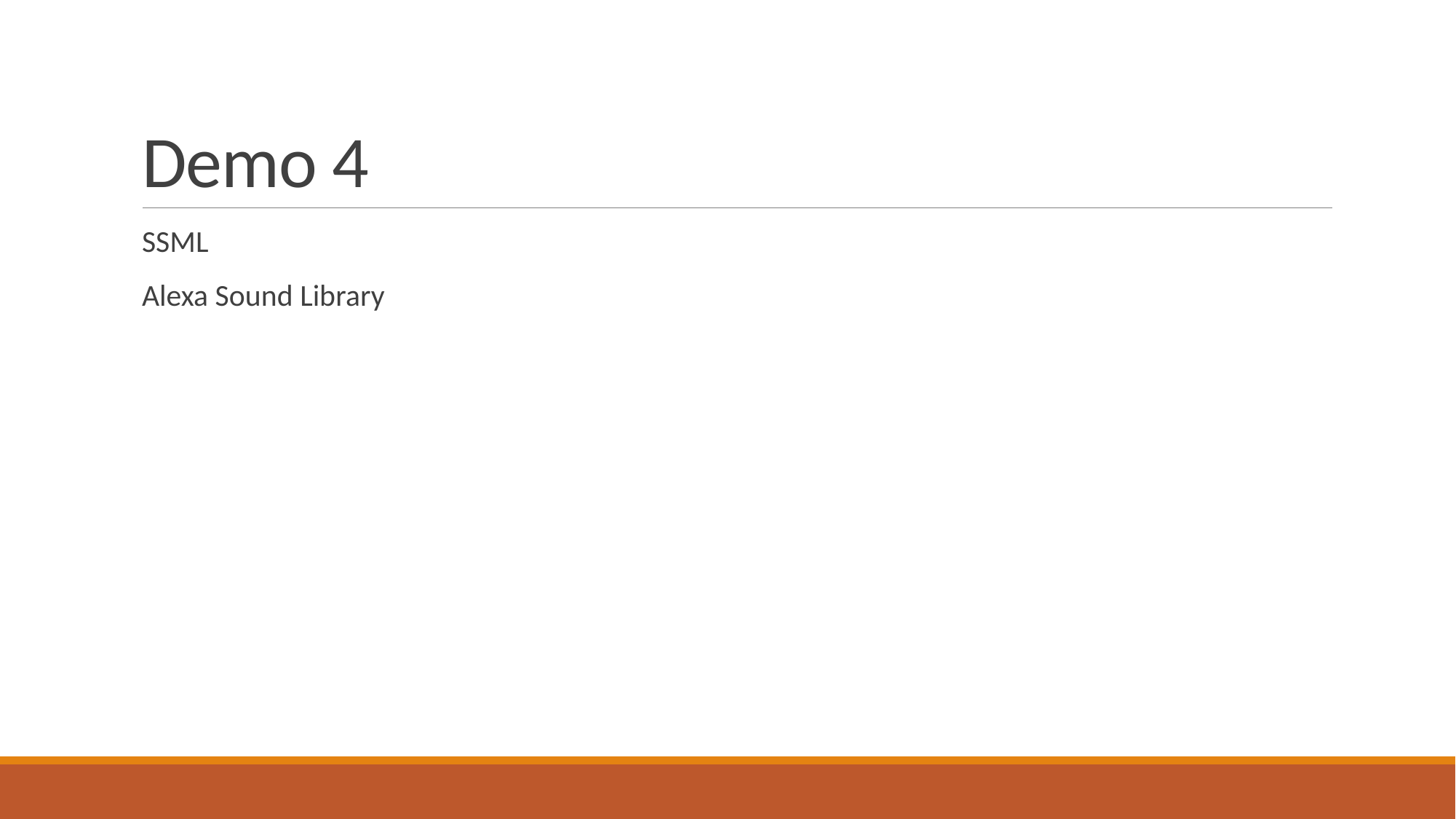

# Demo 4
SSML
Alexa Sound Library